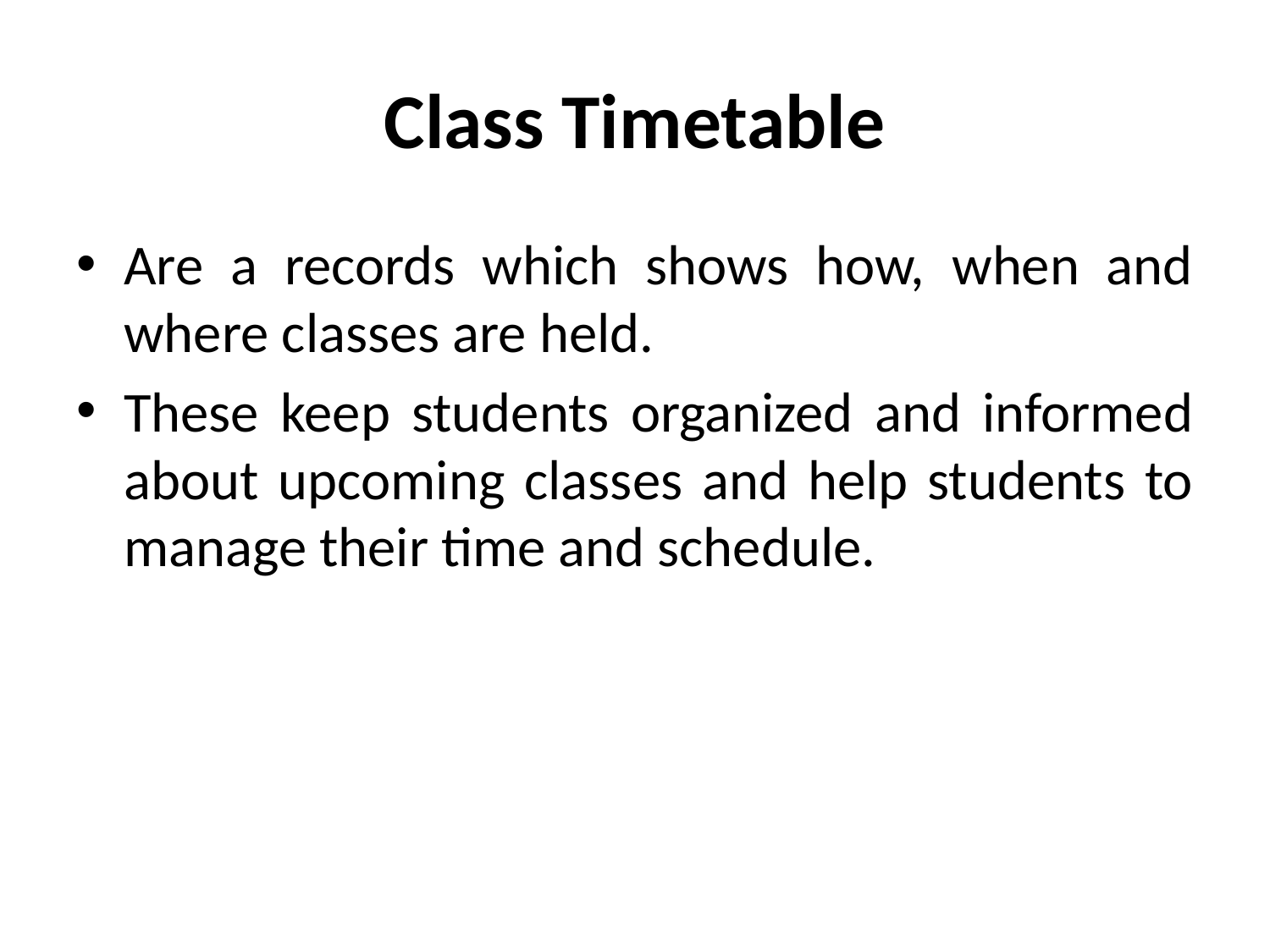

# Class Timetable
Are a records which shows how, when and where classes are held.
These keep students organized and informed about upcoming classes and help students to manage their time and schedule.